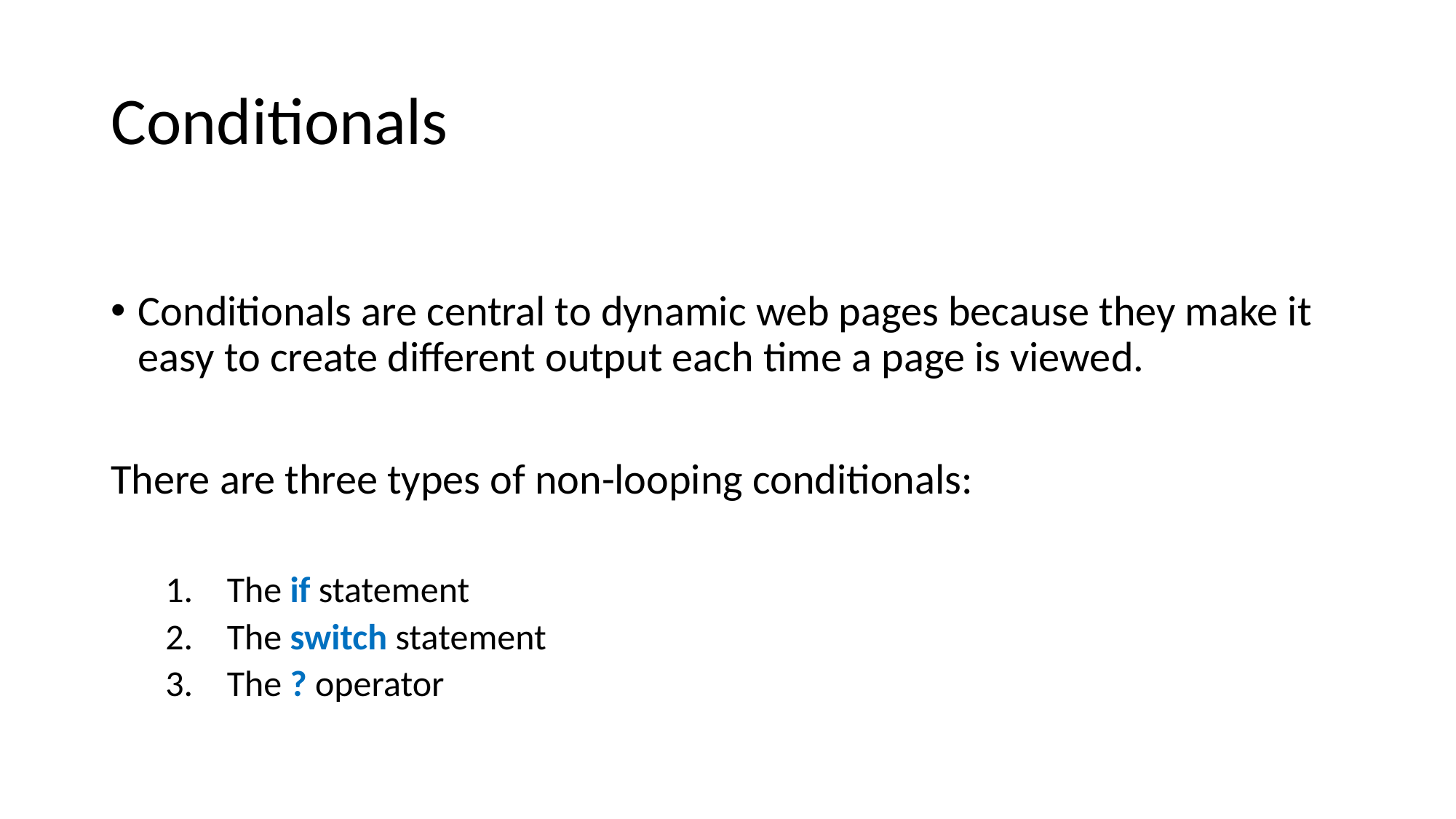

# Conditionals

Conditionals are central to dynamic web pages because they make it easy to create different output each time a page is viewed.

There are three types of non-looping conditionals:

The if statement
The switch statement
The ? operator